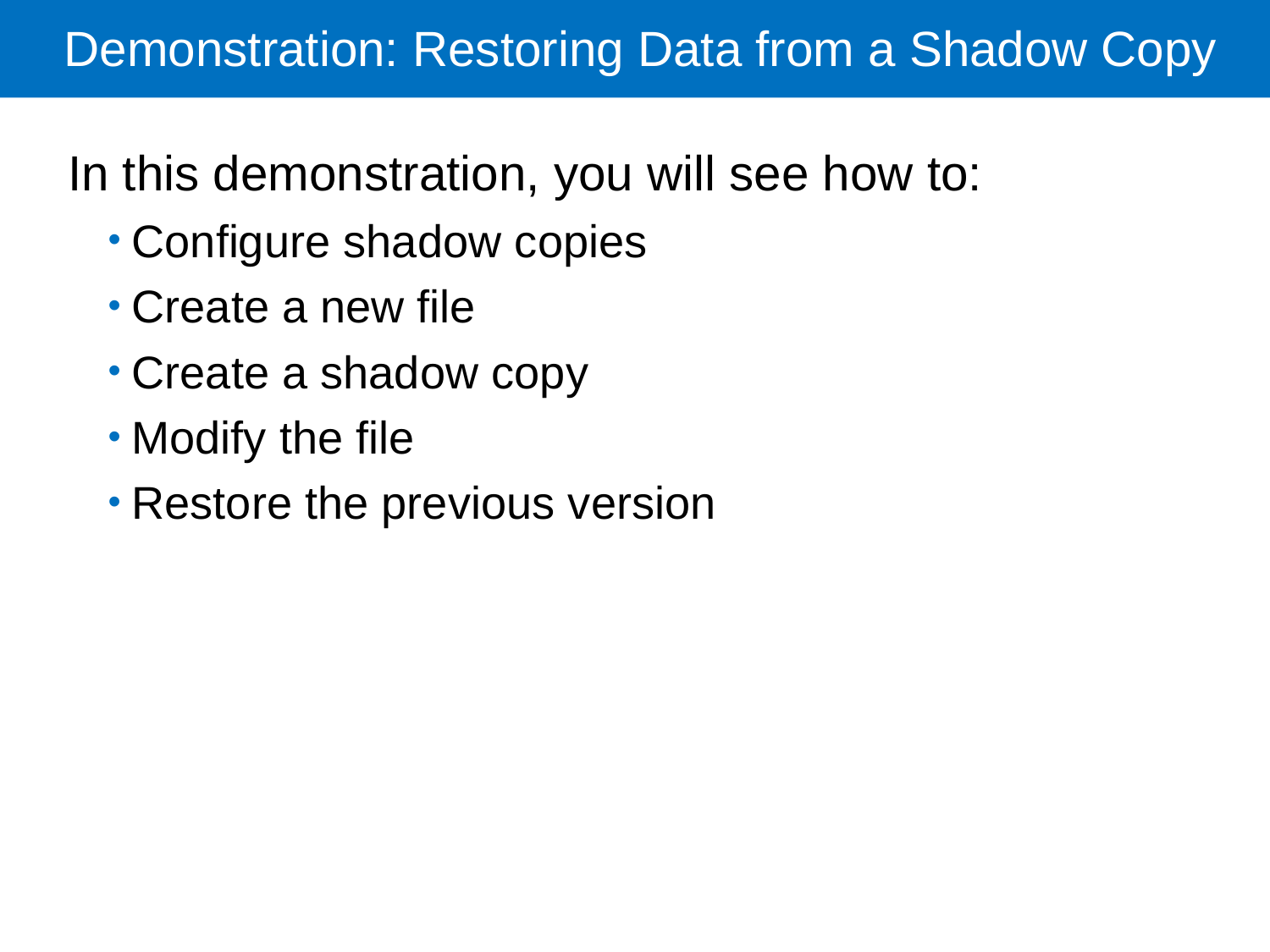

# Demonstration: Restoring Data from a Shadow Copy
In this demonstration, you will see how to:
Configure shadow copies
Create a new file
Create a shadow copy
Modify the file
Restore the previous version